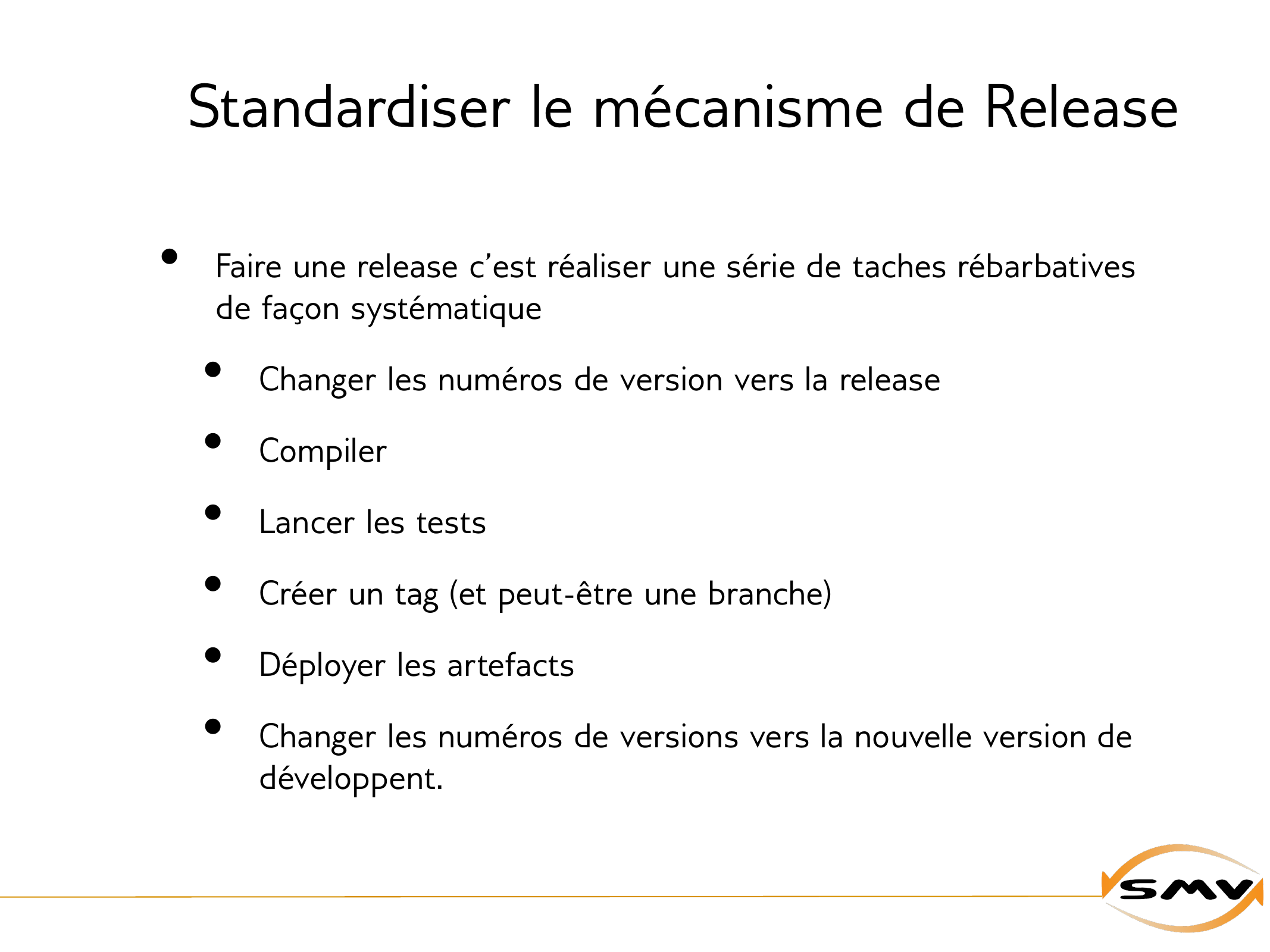

# Standardiser le mécanisme de Release
Faire une release c’est réaliser une série de taches rébarbatives de façon systématique
Changer les numéros de version vers la release
Compiler
Lancer les tests
Créer un tag (et peut-être une branche)
Déployer les artefacts
Changer les numéros de versions vers la nouvelle version de développent.